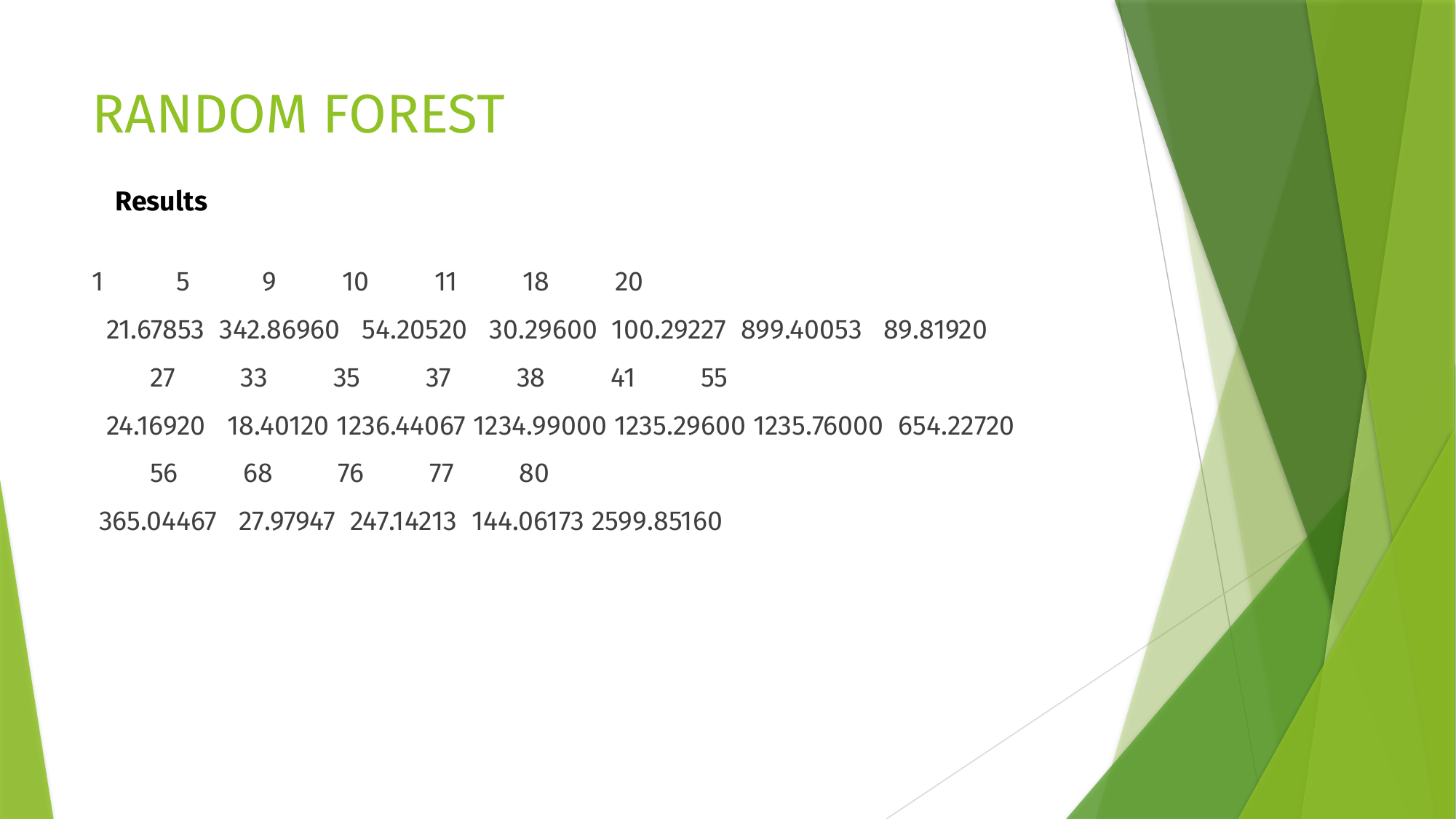

# RANDOM FOREST
Results
1          5          9         10         11         18         20
  21.67853  342.86960   54.20520   30.29600  100.29227  899.40053   89.81920
        27         33         35         37         38         41         55
  24.16920   18.40120 1236.44067 1234.99000 1235.29600 1235.76000  654.22720
        56         68         76         77         80
 365.04467   27.97947  247.14213  144.06173 2599.85160